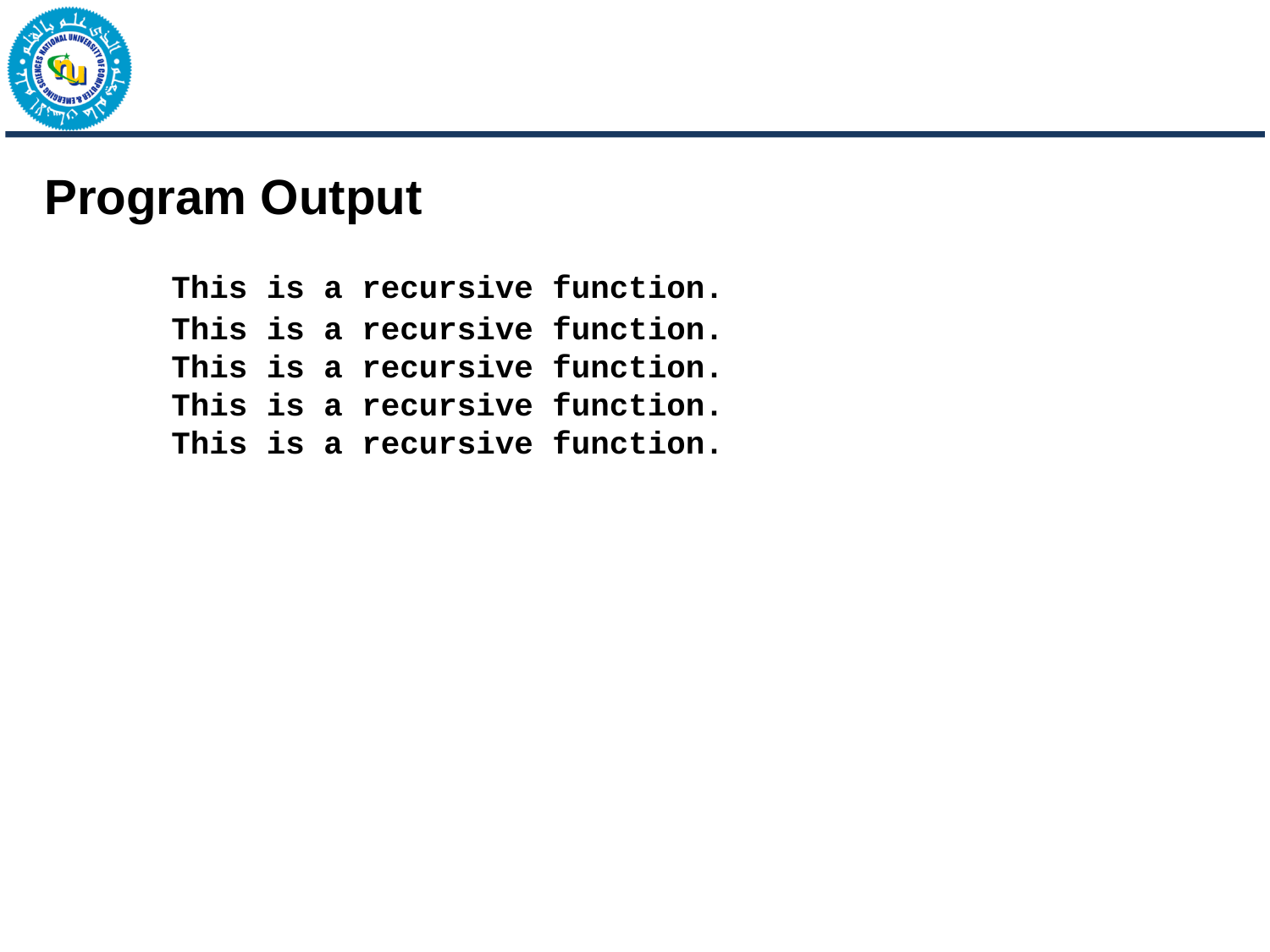

Program Output
 	This is a recursive function.
	This is a recursive function.
	This is a recursive function.
	This is a recursive function.
	This is a recursive function.